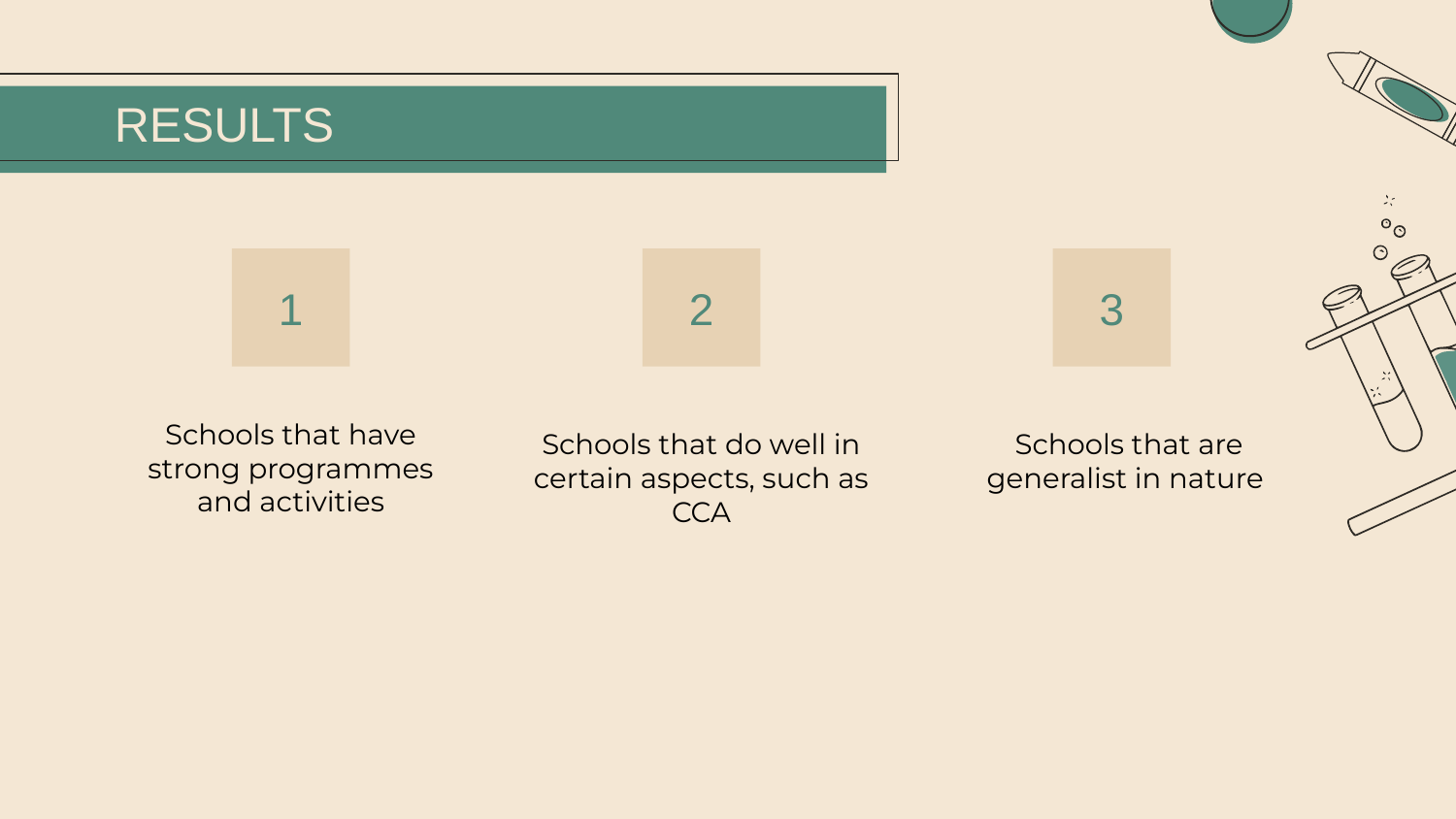

# RESULTS
1
2
3
Schools that have strong programmes and activities
Schools that do well in certain aspects, such as CCA

Schools that are generalist in nature